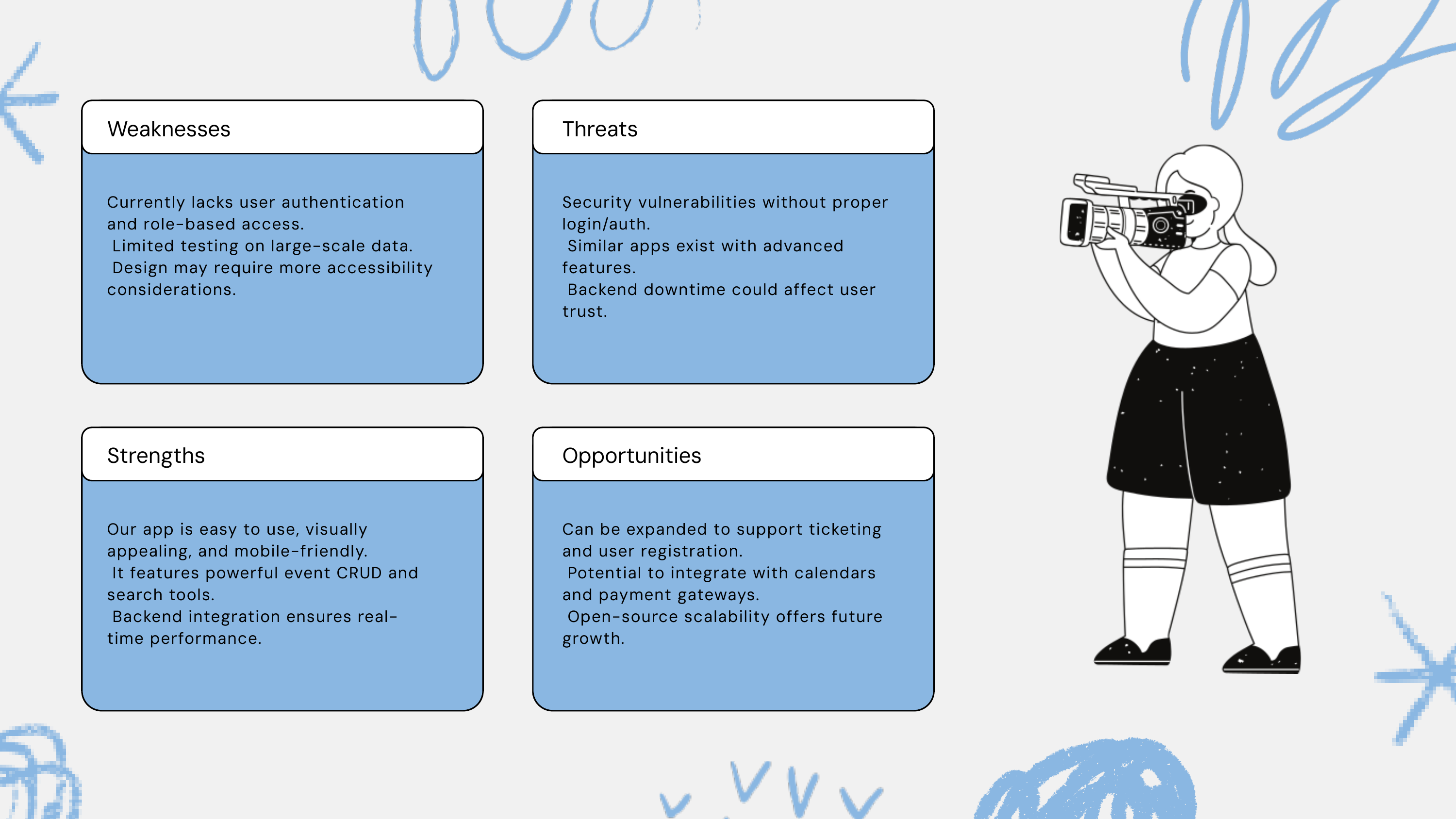

Weaknesses
Threats

Currently lacks user authentication and role-based access.
 Limited testing on large-scale data.
 Design may require more accessibility considerations.
Security vulnerabilities without proper login/auth.
 Similar apps exist with advanced features.
 Backend downtime could affect user trust.

Strengths
Opportunities
Our app is easy to use, visually appealing, and mobile-friendly.
 It features powerful event CRUD and search tools.
 Backend integration ensures real-time performance.
Can be expanded to support ticketing and user registration.
 Potential to integrate with calendars and payment gateways.
 Open-source scalability offers future growth.